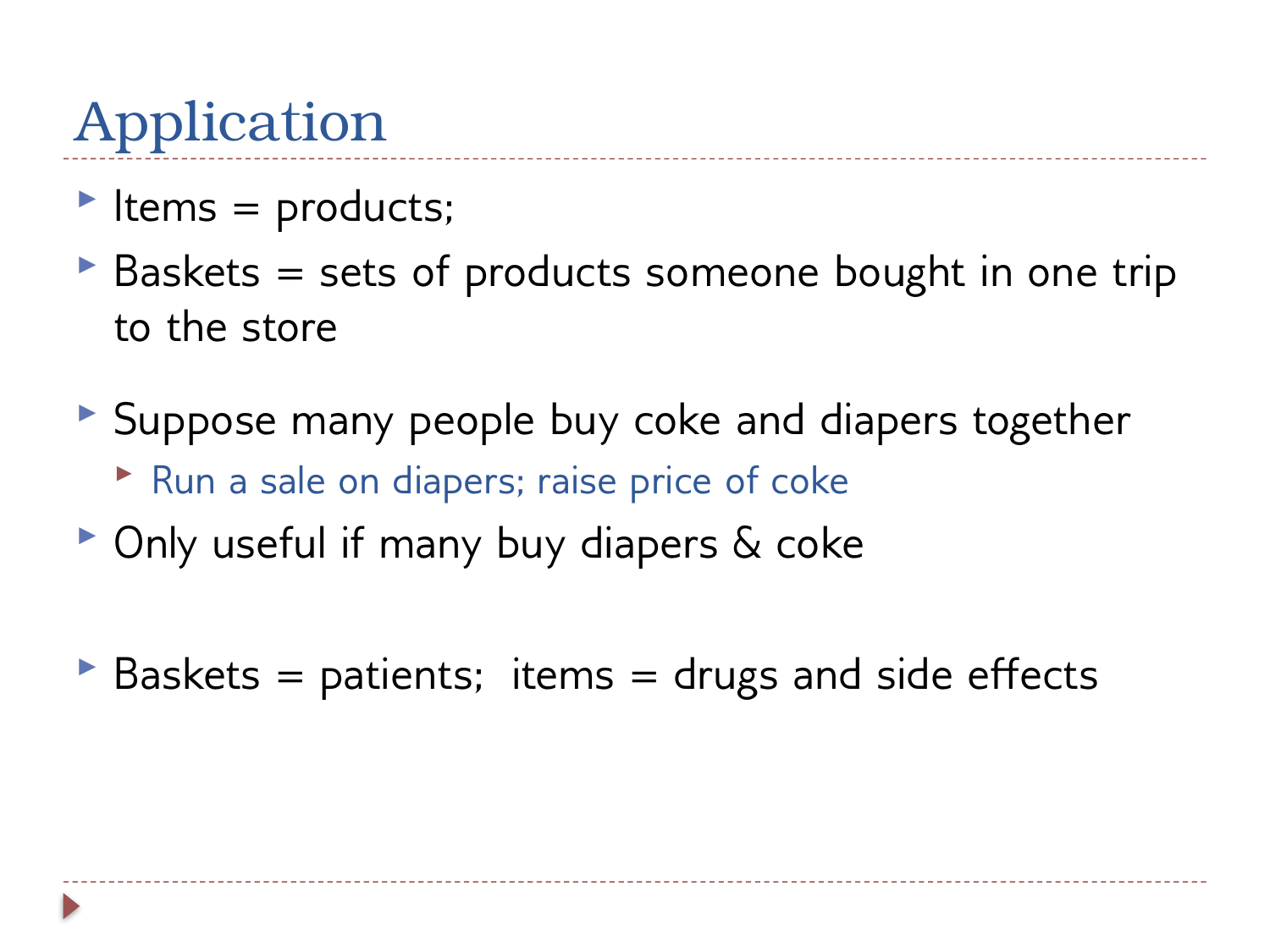

# Application
Items = products;
Baskets = sets of products someone bought in one trip to the store

Suppose many people buy coke and diapers together
Run a sale on diapers; raise price of coke
Only useful if many buy diapers & coke

Baskets = patients;  items = drugs and side effects